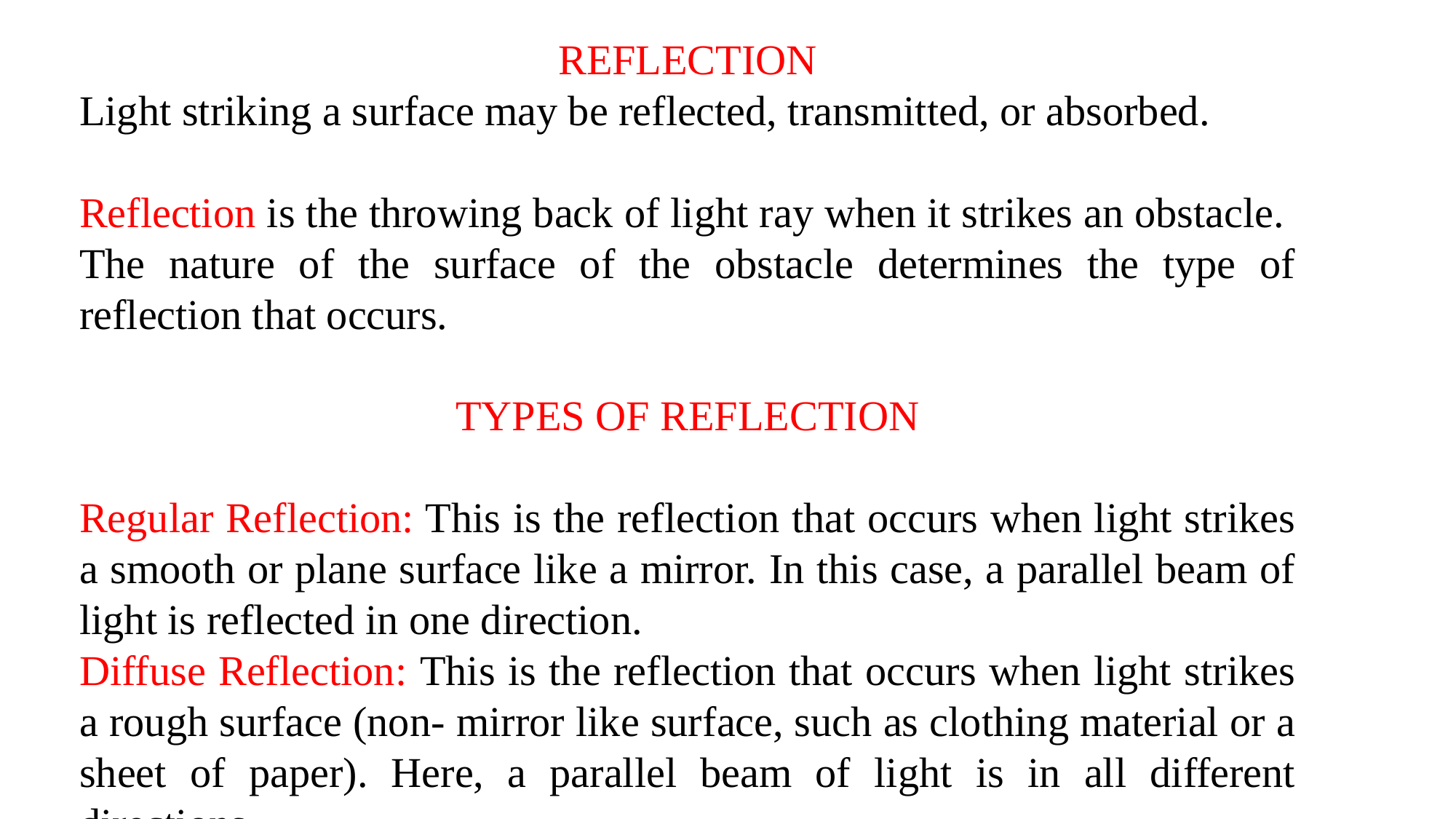

REFLECTION
Light striking a surface may be reflected, transmitted, or absorbed.

Reflection is the throwing back of light ray when it strikes an obstacle.  The nature of the surface of the obstacle determines the type of reflection that occurs.

TYPES OF REFLECTION

Regular Reflection: This is the reflection that occurs when light strikes a smooth or plane surface like a mirror. In this case, a parallel beam of light is reflected in one direction.
Diffuse Reflection: This is the reflection that occurs when light strikes a rough surface (non- mirror like surface, such as clothing material or a sheet of paper). Here, a parallel beam of light is in all different directions.